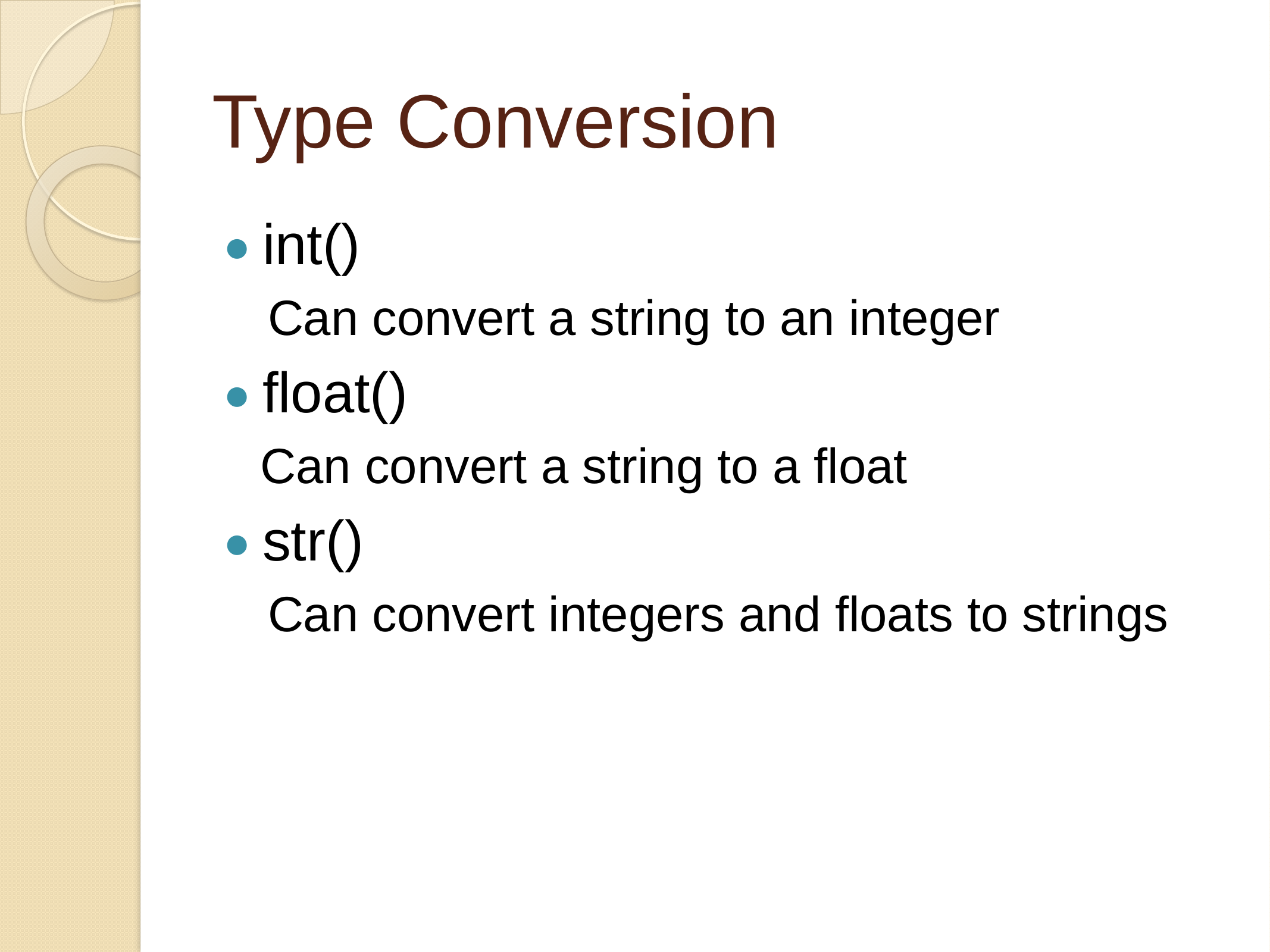

# Type Conversion
int()
Can convert a string to an integer
float()
Can convert a string to a float
str()
Can convert integers and floats to strings